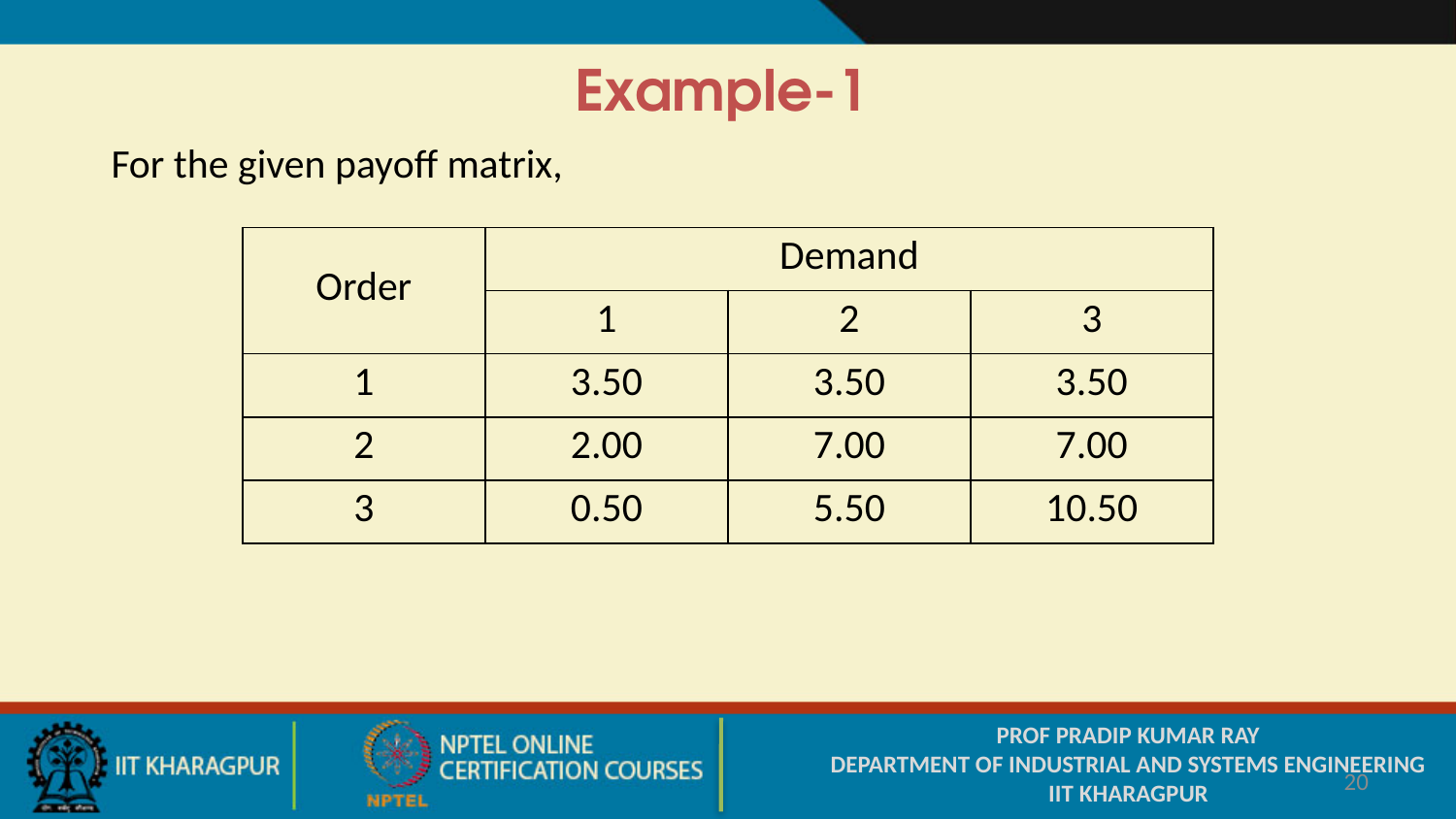

Example-1
For the given payoff matrix,
| Order | Demand |  |  |
| --- | --- | --- | --- |
|  | 1 | 2 | 3 |
| 1 | 3.50 | 3.50 | 3.50 |
| 2 | 2.00 | 7.00 | 7.00 |
| 3 | 0.50 | 5.50 | 10.50 |
PROF PRADIP KUMAR RAY
DEPARTMENT OF INDUSTRIAL AND SYSTEMS ENGINEERING
IIT KHARAGPUR
20